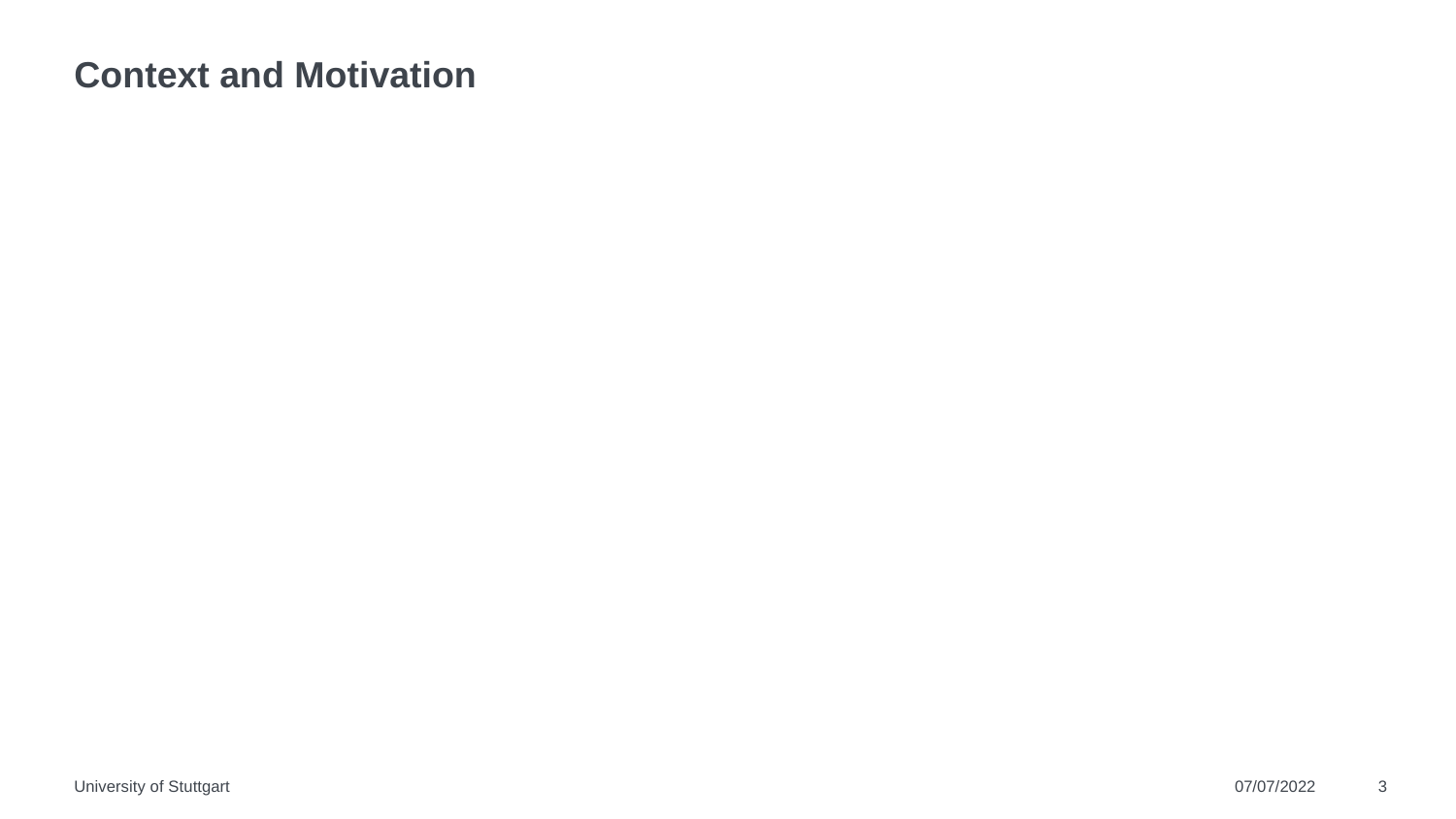

# Context and Motivation

University of Stuttgart
07/07/2022
3